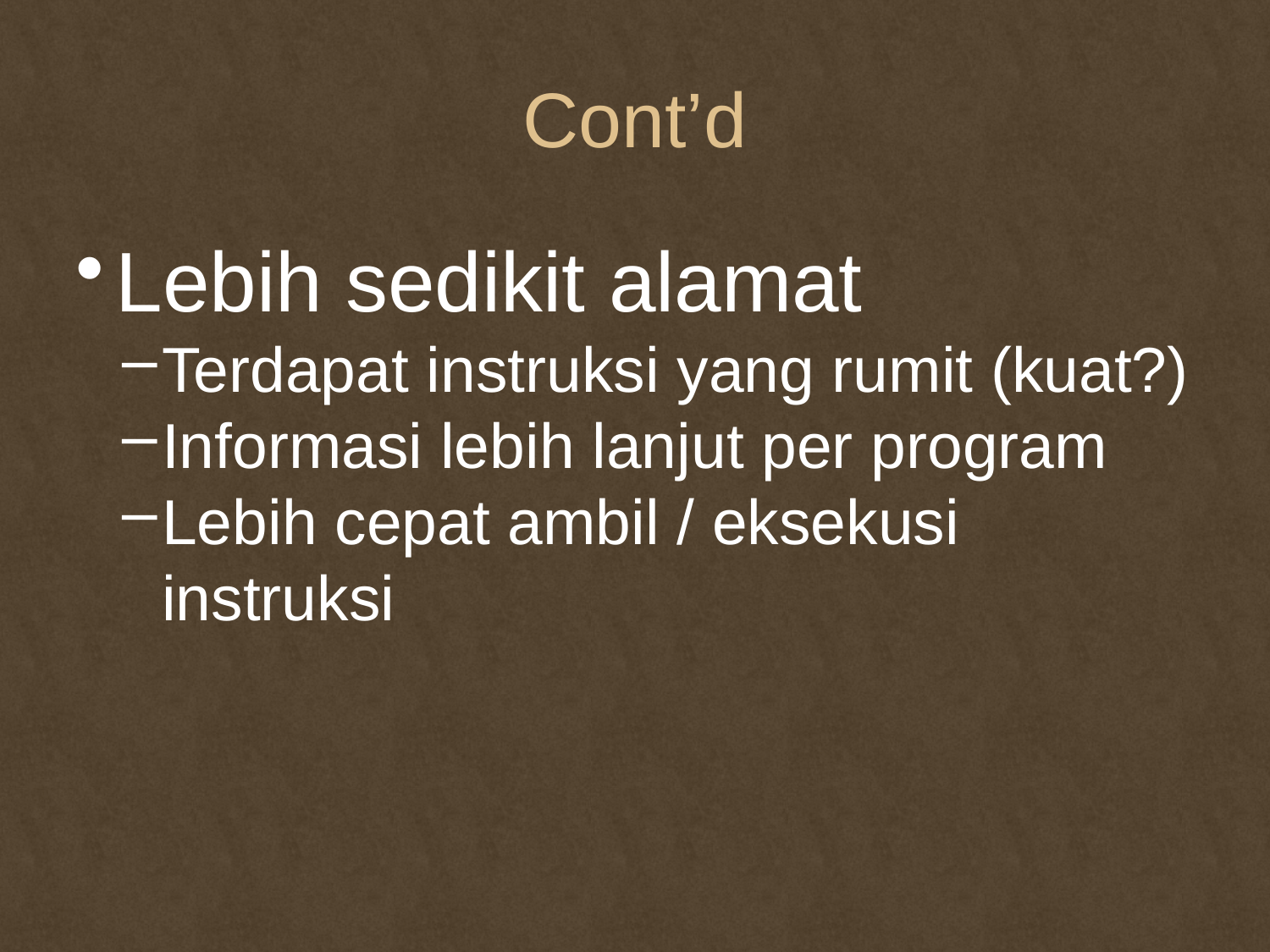

# Cont’d
Lebih sedikit alamat
Terdapat instruksi yang rumit (kuat?)
Informasi lebih lanjut per program
Lebih cepat ambil / eksekusi instruksi